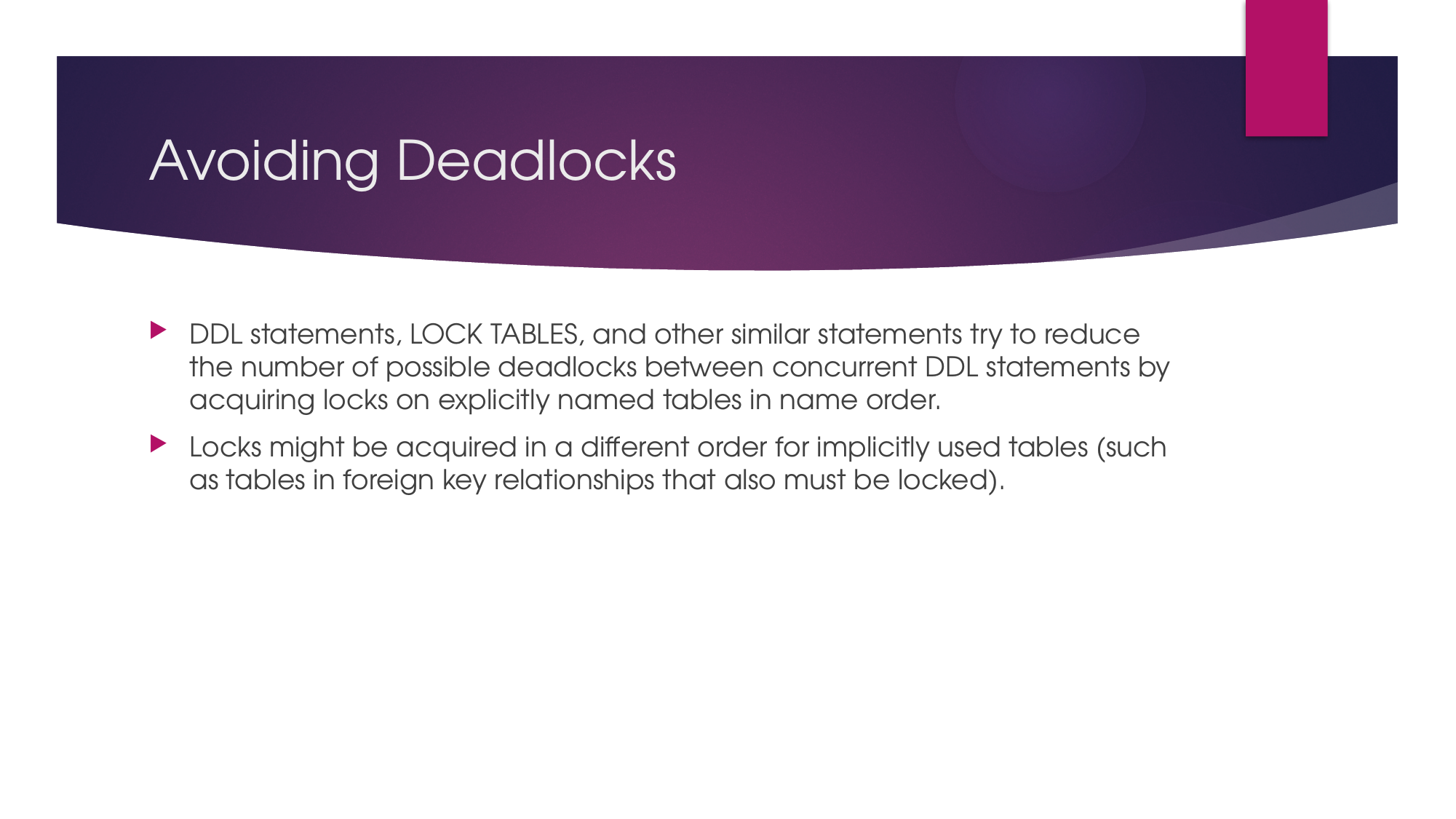

# Avoiding Deadlocks
DDL statements, LOCK TABLES, and other similar statements try to reduce the number of possible deadlocks between concurrent DDL statements by acquiring locks on explicitly named tables in name order.
Locks might be acquired in a different order for implicitly used tables (such as tables in foreign key relationships that also must be locked).